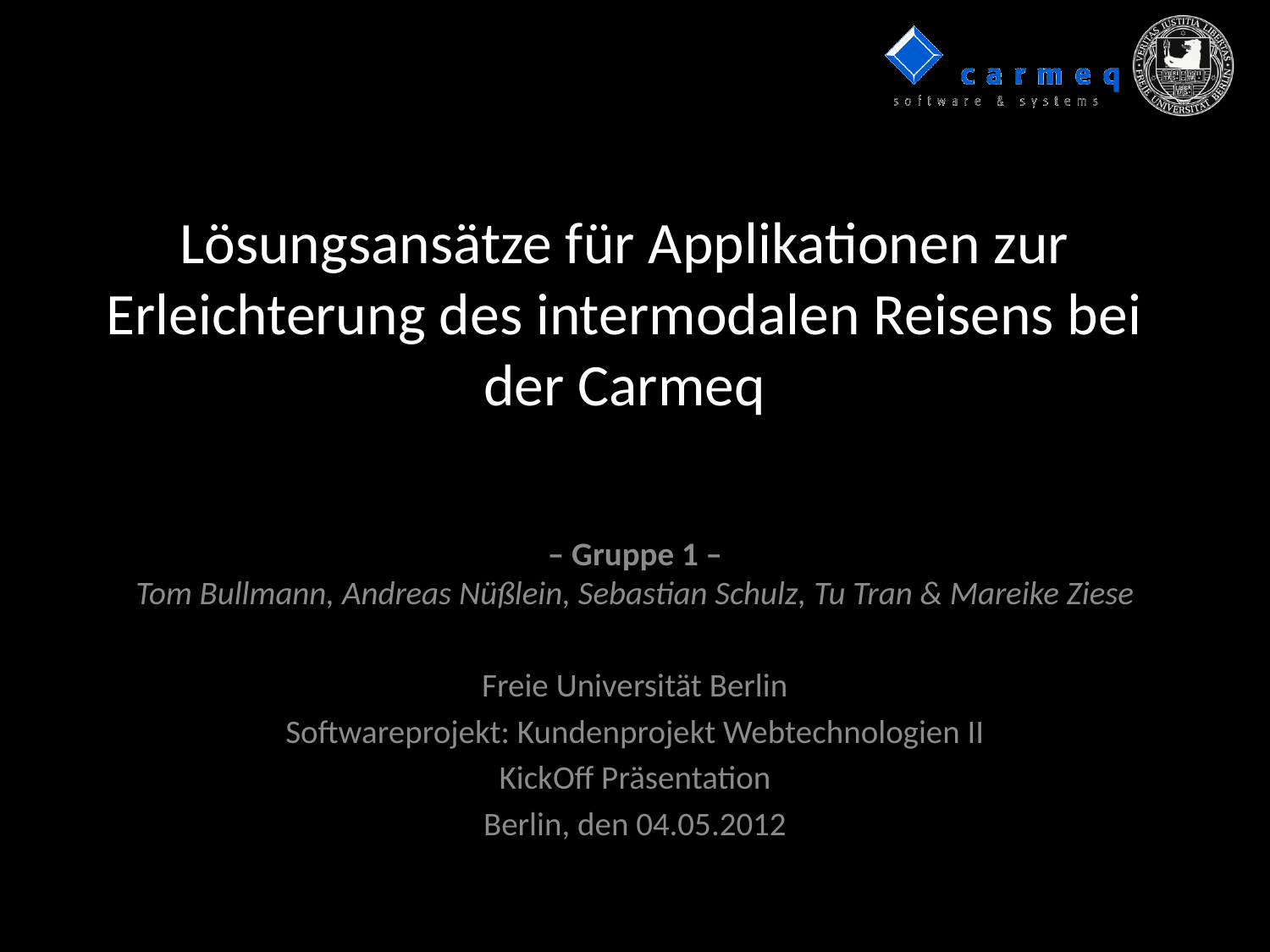

# Lösungsansätze für Applikationen zur Erleichterung des intermodalen Reisens bei der Carmeq
 – Gruppe 1 –
Tom Bullmann, Andreas Nüßlein, Sebastian Schulz, Tu Tran & Mareike Ziese

Freie Universität Berlin
Softwareprojekt: Kundenprojekt Webtechnologien II
KickOff Präsentation
Berlin, den 04.05.2012